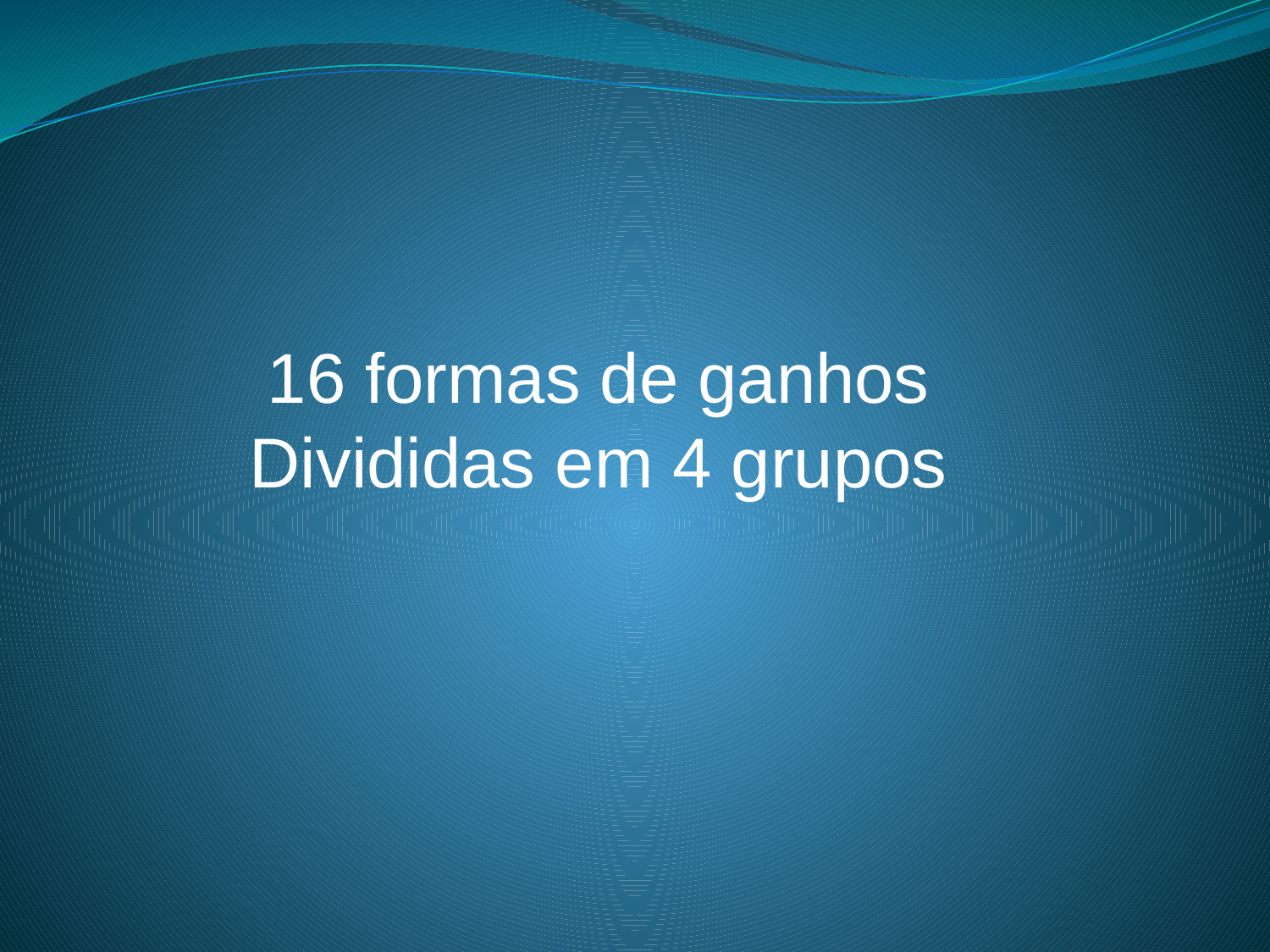

16 formas de ganhos
Divididas em 4 grupos